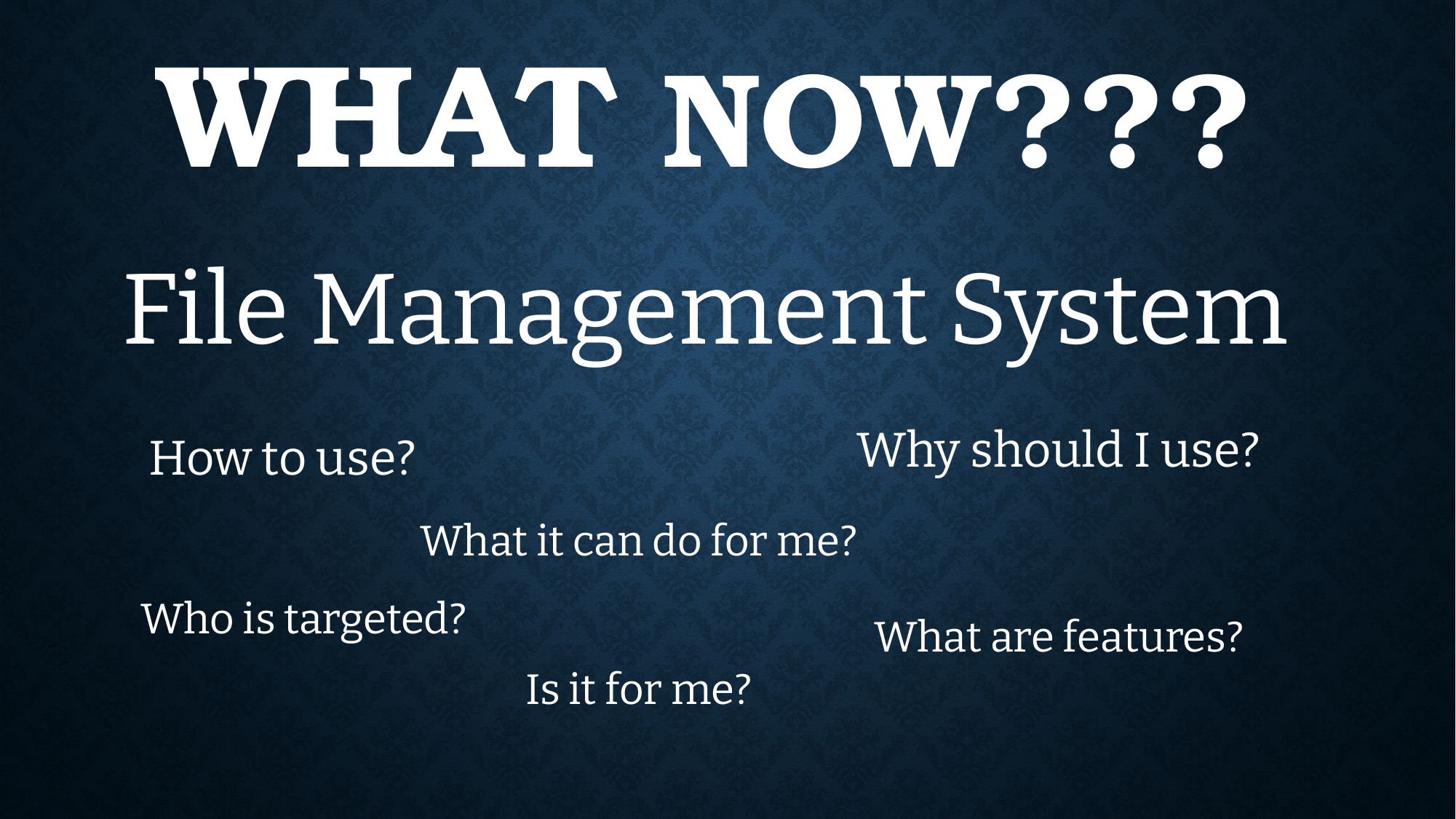

# What now???
File Management System
Why should I use?
How to use?
What it can do for me?
Who is targeted?
What are features?
Is it for me?